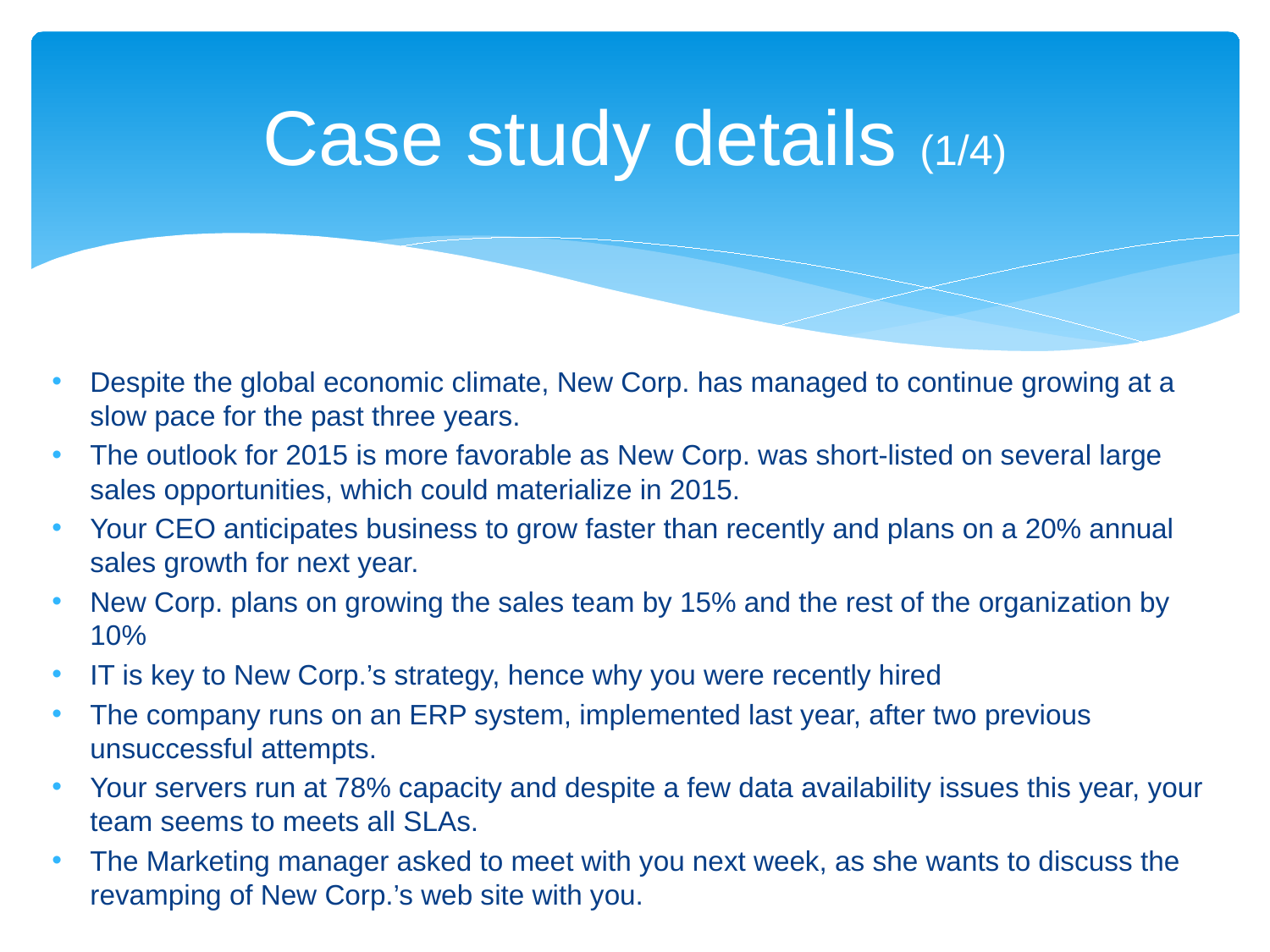

# Case study details (1/4)
Despite the global economic climate, New Corp. has managed to continue growing at a slow pace for the past three years.
The outlook for 2015 is more favorable as New Corp. was short-listed on several large sales opportunities, which could materialize in 2015.
Your CEO anticipates business to grow faster than recently and plans on a 20% annual sales growth for next year.
New Corp. plans on growing the sales team by 15% and the rest of the organization by 10%
IT is key to New Corp.’s strategy, hence why you were recently hired
The company runs on an ERP system, implemented last year, after two previous unsuccessful attempts.
Your servers run at 78% capacity and despite a few data availability issues this year, your team seems to meets all SLAs.
The Marketing manager asked to meet with you next week, as she wants to discuss the revamping of New Corp.’s web site with you.